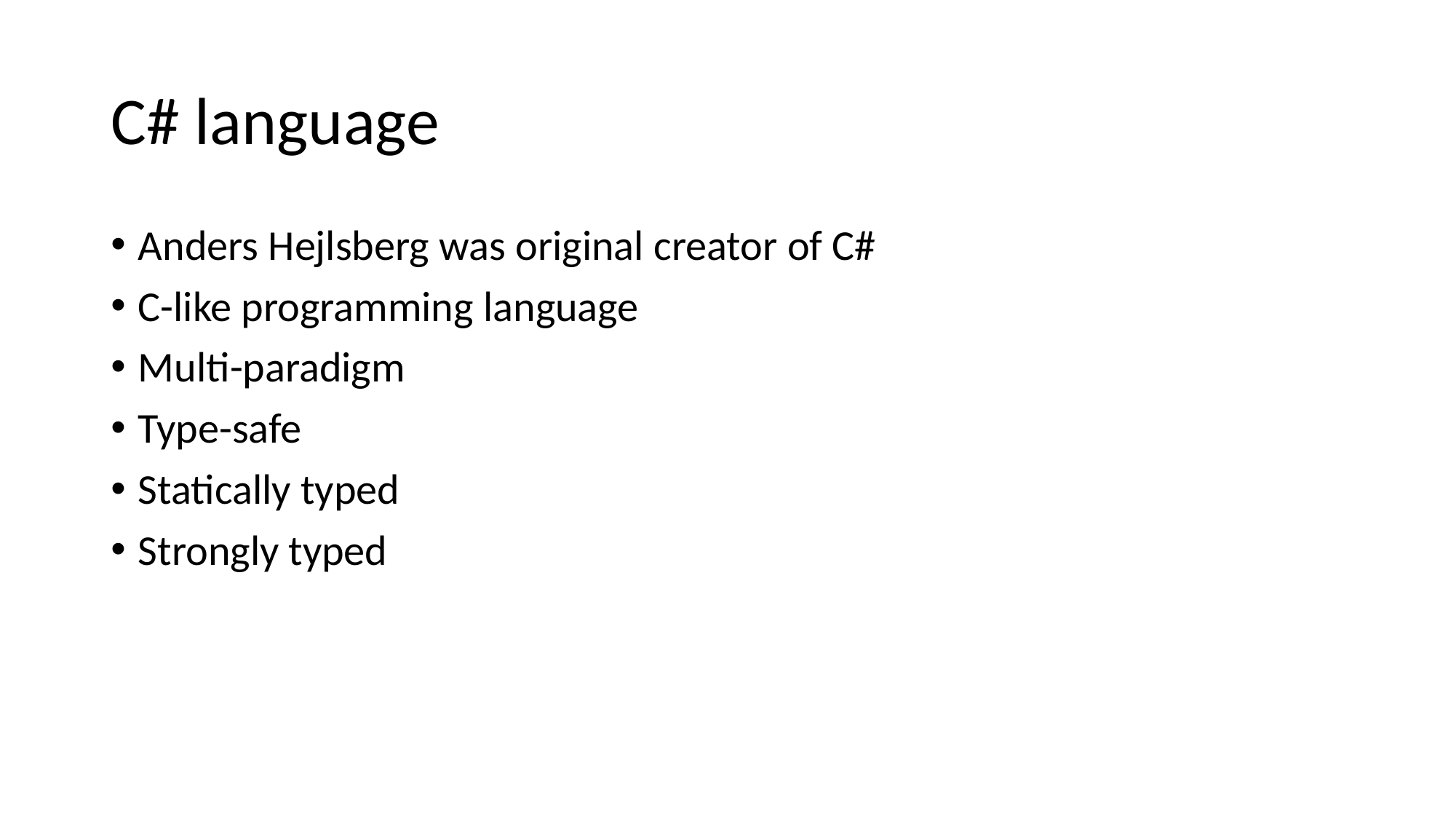

# C# language
Anders Hejlsberg was original creator of C#
C-like programming language
Multi-paradigm
Type-safe
Statically typed
Strongly typed